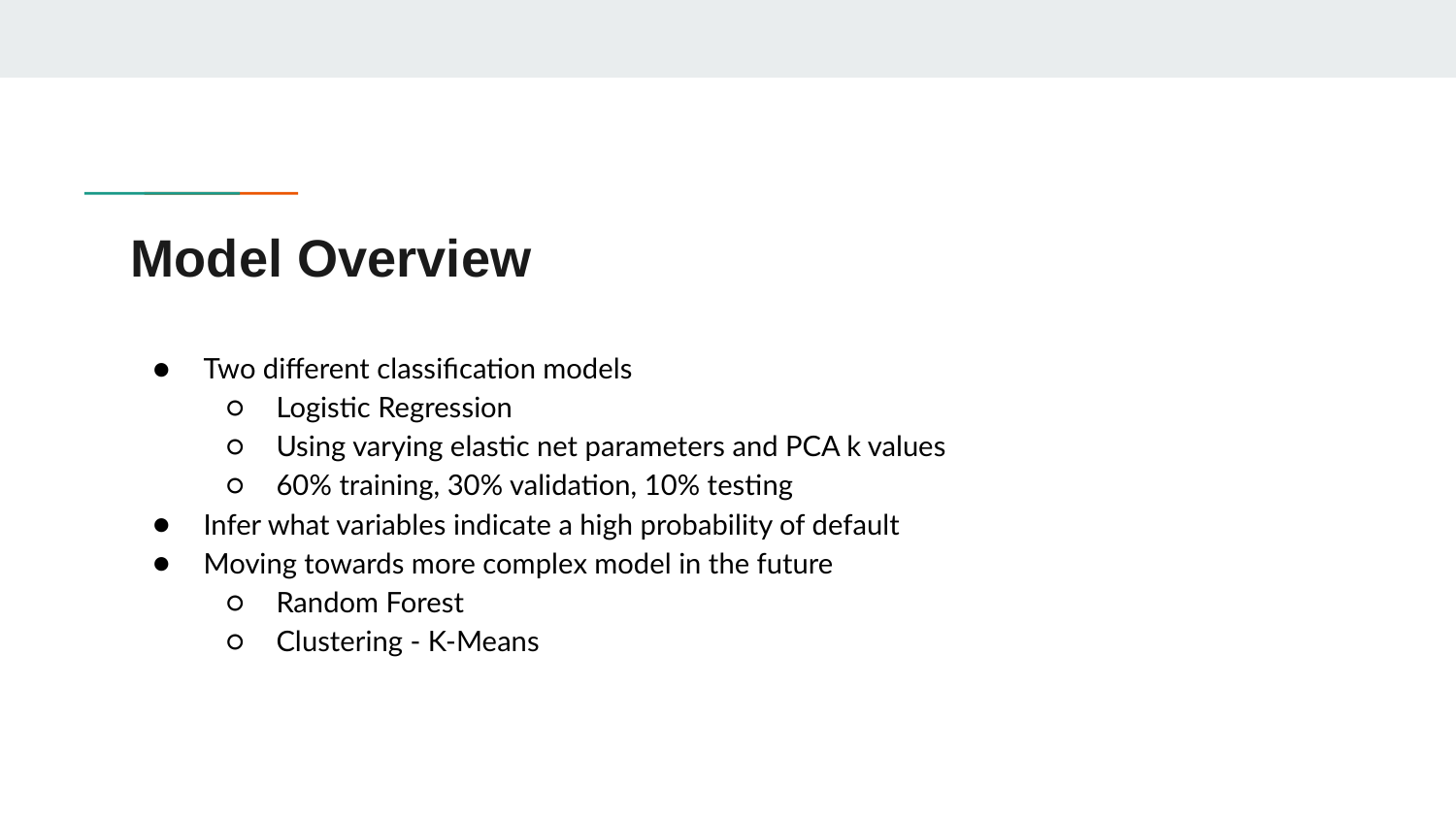

# Model Overview
Two different classification models
Logistic Regression
Using varying elastic net parameters and PCA k values
60% training, 30% validation, 10% testing
Infer what variables indicate a high probability of default
Moving towards more complex model in the future
Random Forest
Clustering - K-Means